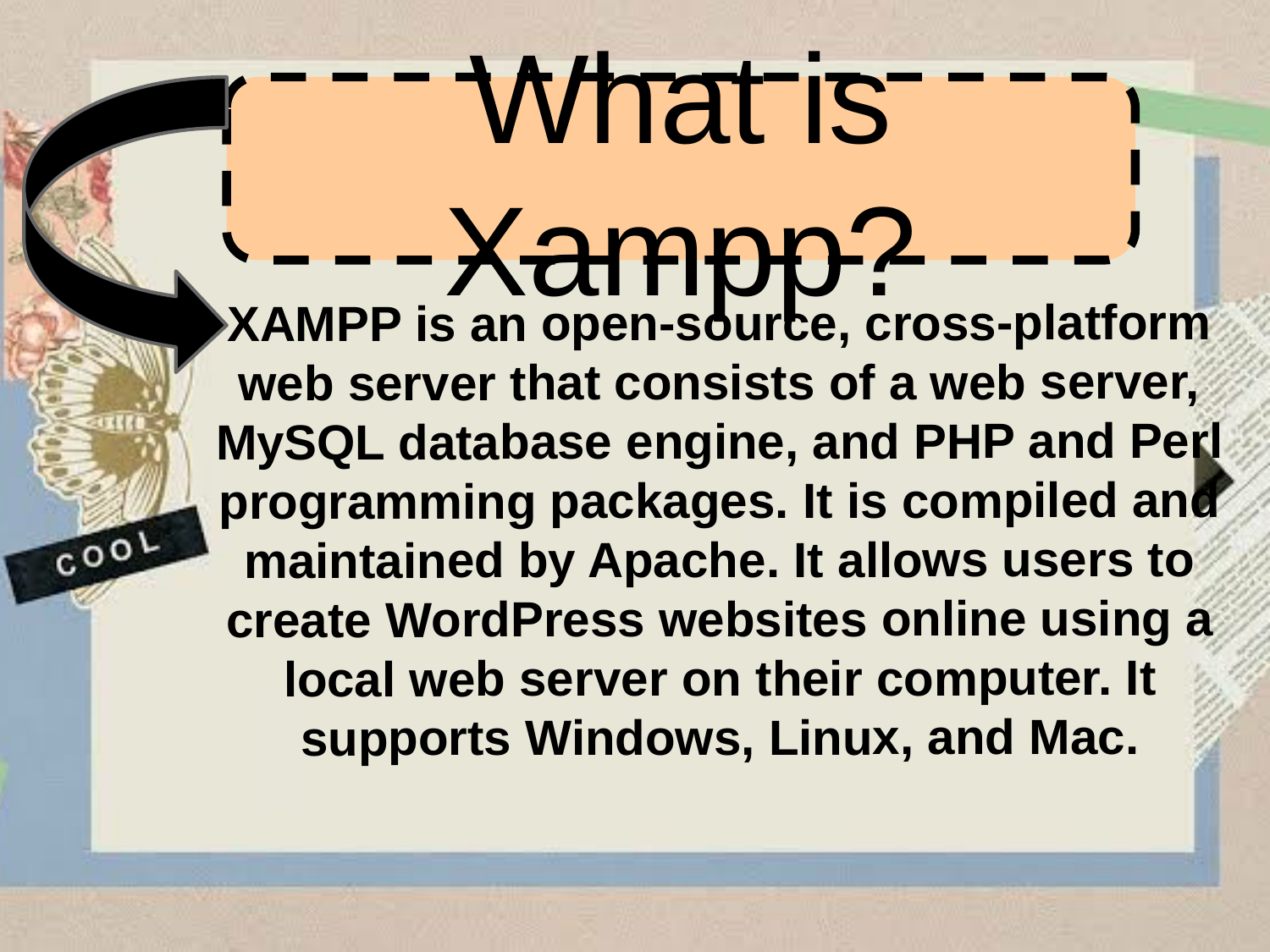

What is Xampp?

XAMPP is an open-source, cross-platform web server that consists of a web server, MySQL database engine, and PHP and Perl programming packages. It is compiled and maintained by Apache. It allows users to create WordPress websites online using a local web server on their computer. It supports Windows, Linux, and Mac.